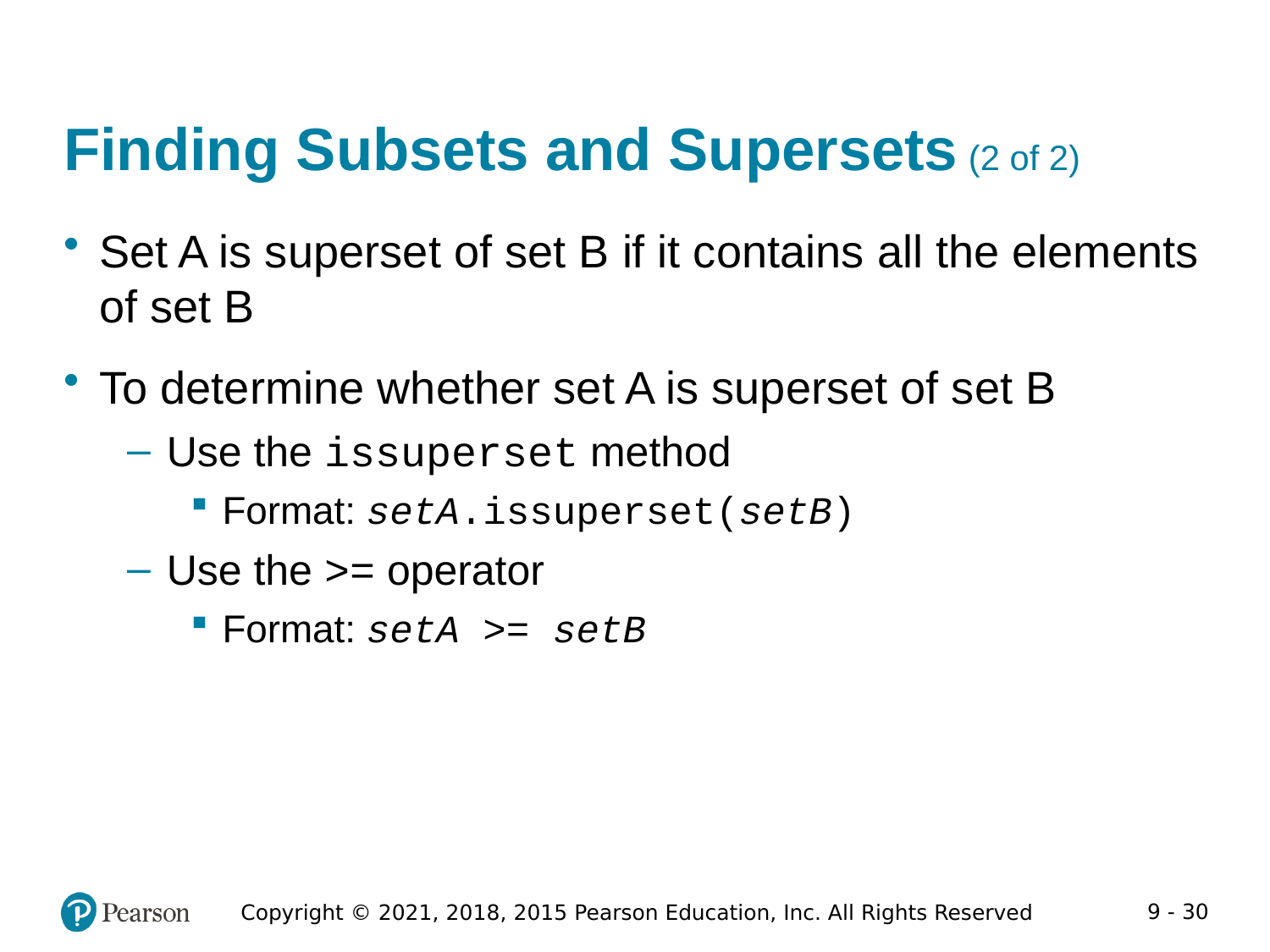

# Finding Subsets and Supersets (2 of 2)
Set A is superset of set B if it contains all the elements of set B
To determine whether set A is superset of set B
Use the issuperset method
Format: setA.issuperset(setB)
Use the >= operator
Format: setA >= setB